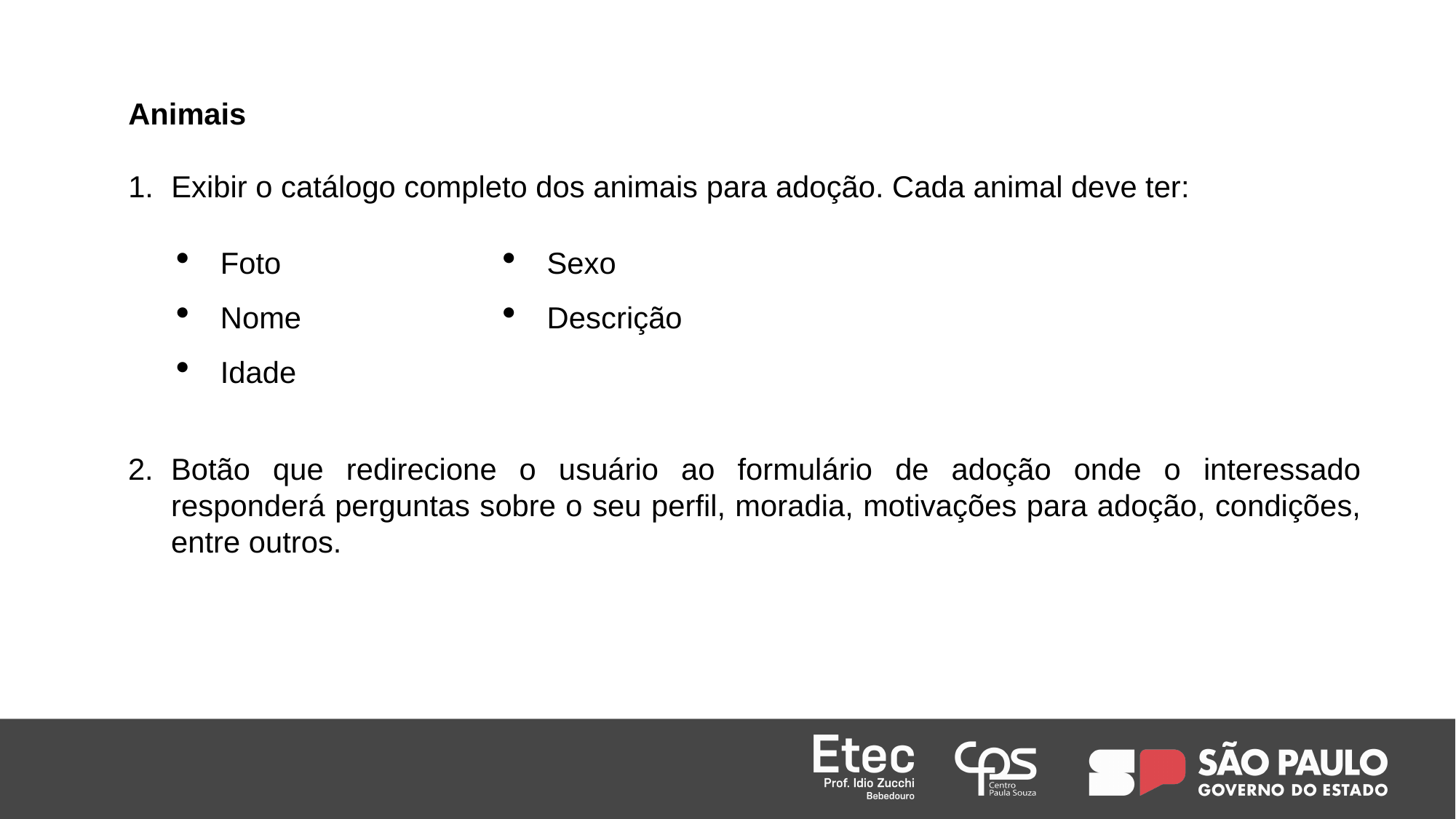

Animais
Exibir o catálogo completo dos animais para adoção. Cada animal deve ter:
Foto
Nome
Idade

Sexo
Descrição

Botão que redirecione o usuário ao formulário de adoção onde o interessado responderá perguntas sobre o seu perfil, moradia, motivações para adoção, condições, entre outros.